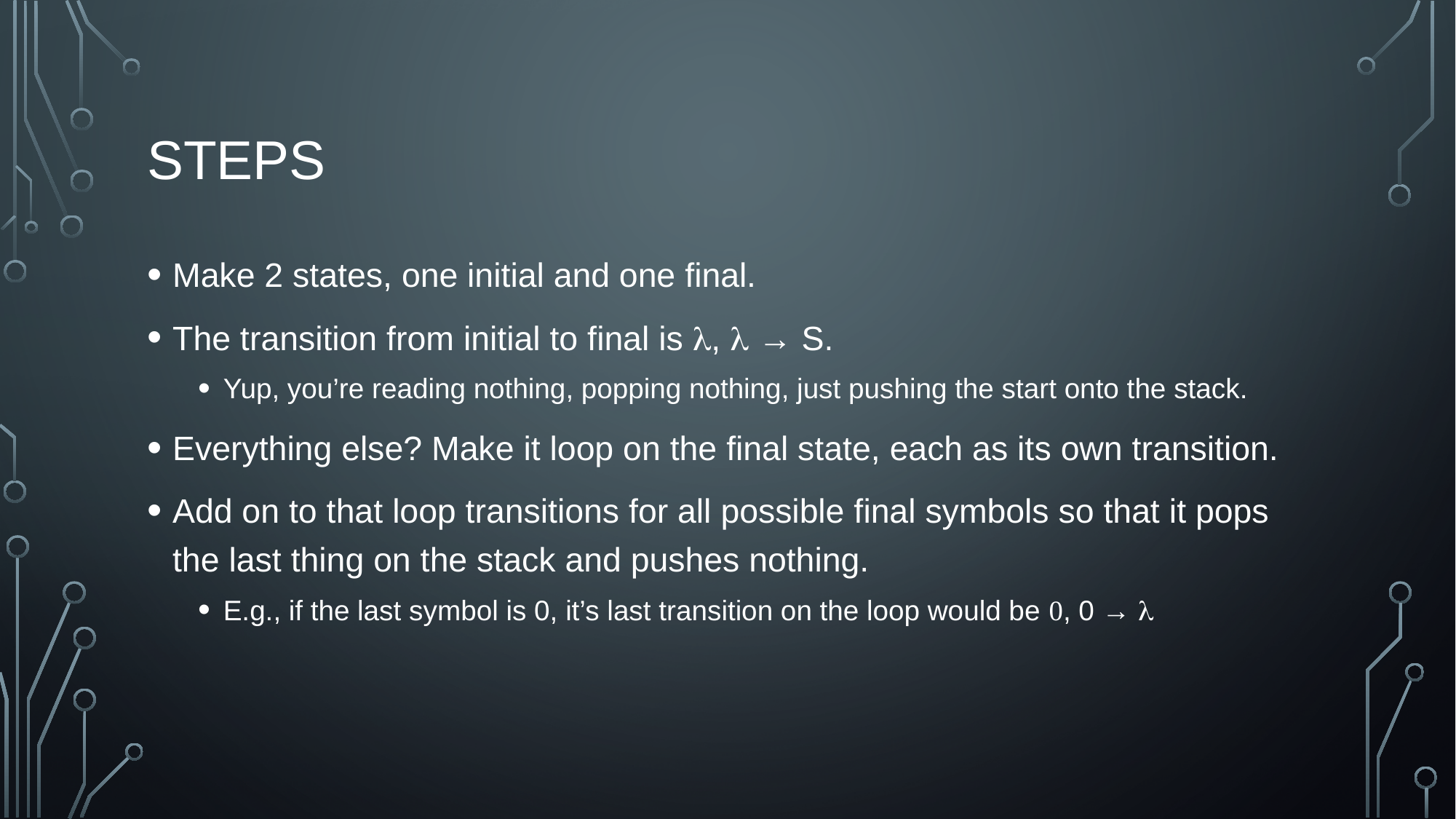

# steps
Make 2 states, one initial and one final.
The transition from initial to final is λ, λ → S.
Yup, you’re reading nothing, popping nothing, just pushing the start onto the stack.
Everything else? Make it loop on the final state, each as its own transition.
Add on to that loop transitions for all possible final symbols so that it pops the last thing on the stack and pushes nothing.
E.g., if the last symbol is 0, it’s last transition on the loop would be 0, 0 → λ